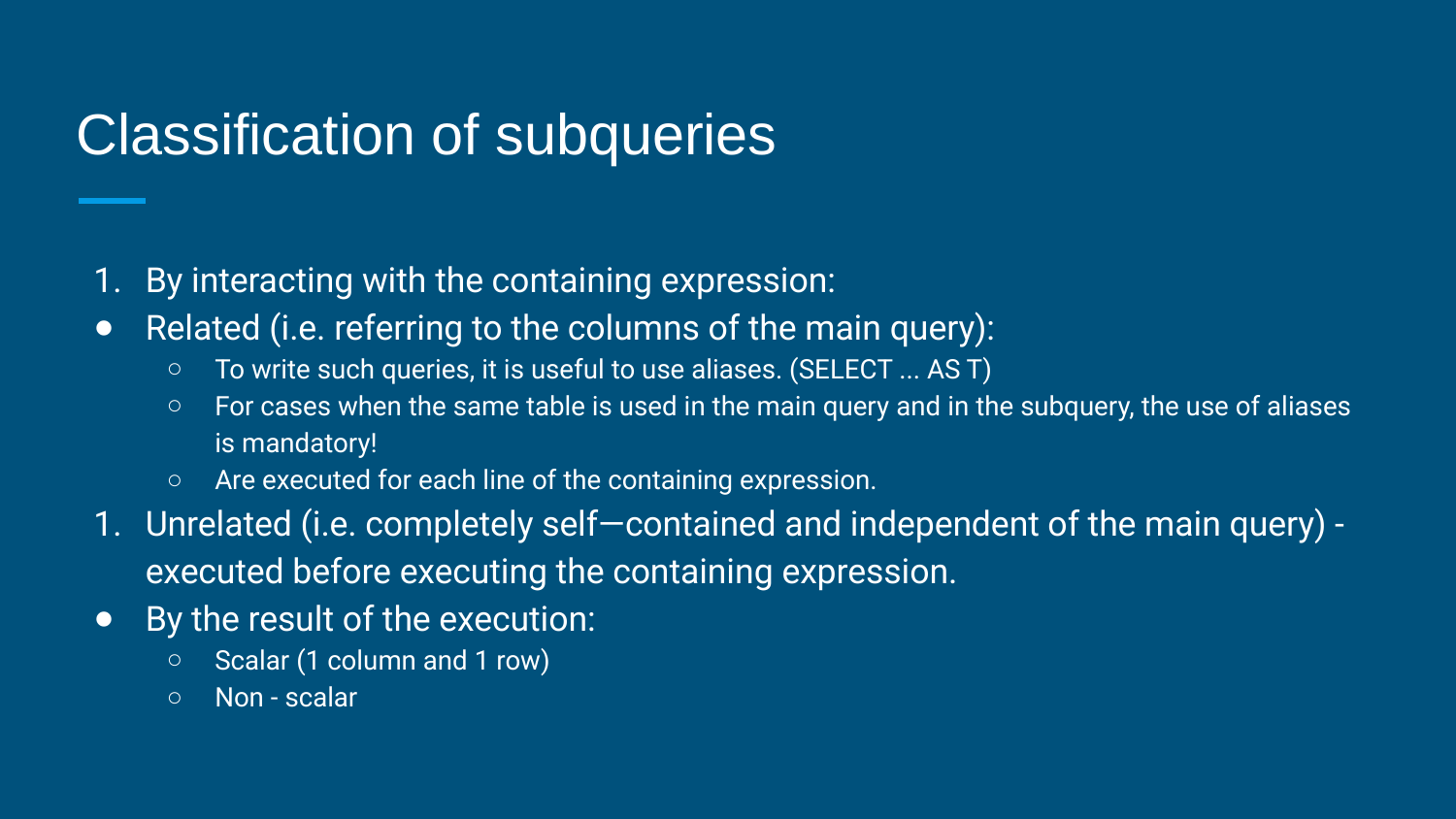

# Classification of subqueries
By interacting with the containing expression:
Related (i.e. referring to the columns of the main query):
To write such queries, it is useful to use aliases. (SELECT ... AS T)
For cases when the same table is used in the main query and in the subquery, the use of aliases is mandatory!
Are executed for each line of the containing expression.
Unrelated (i.e. completely self—contained and independent of the main query) - executed before executing the containing expression.
By the result of the execution:
Scalar (1 column and 1 row)
Non - scalar